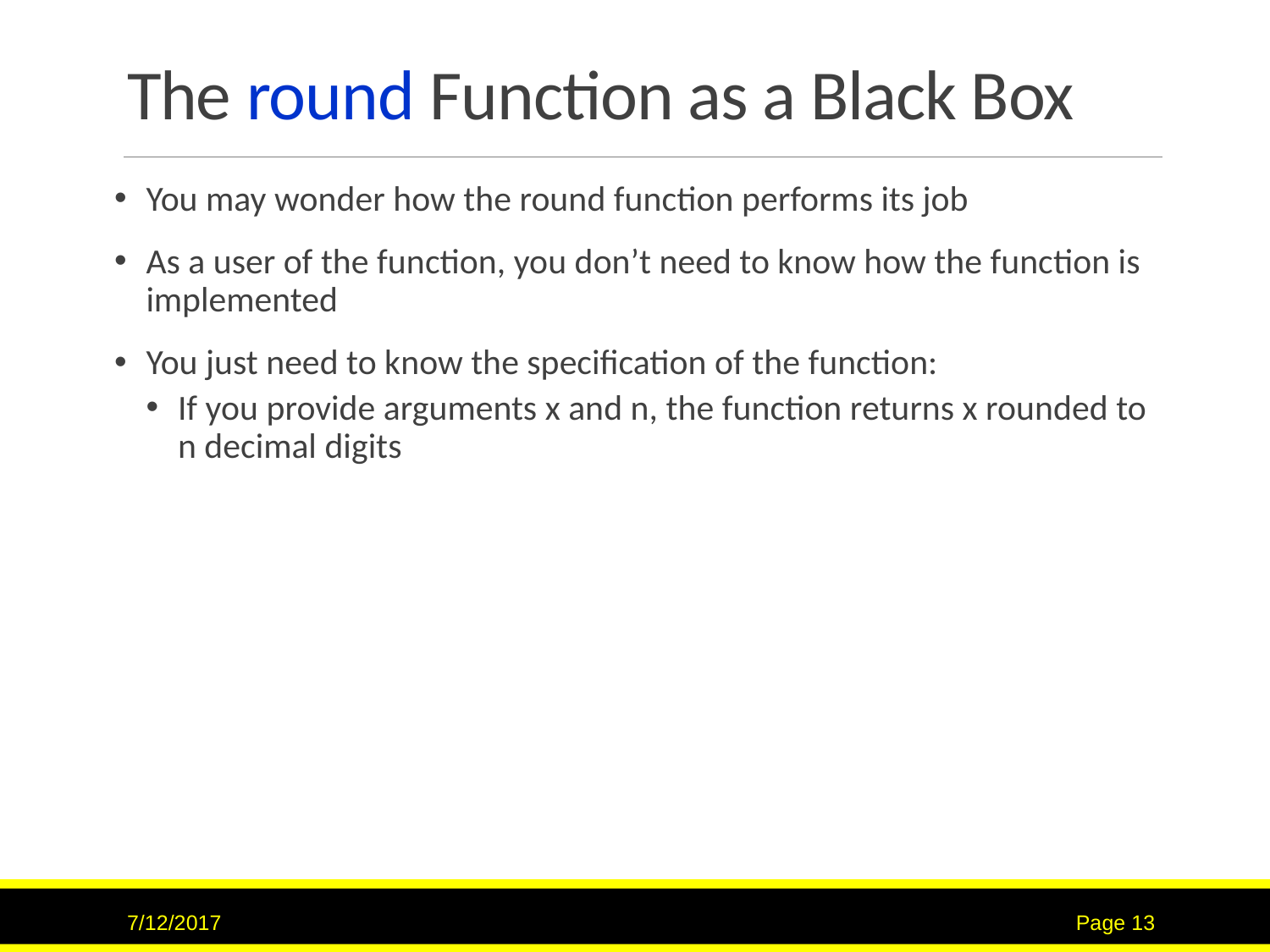

# The round Function as a Black Box
You may wonder how the round function performs its job
As a user of the function, you don’t need to know how the function is implemented
You just need to know the specification of the function:
If you provide arguments x and n, the function returns x rounded to n decimal digits
7/12/2017
Page 13